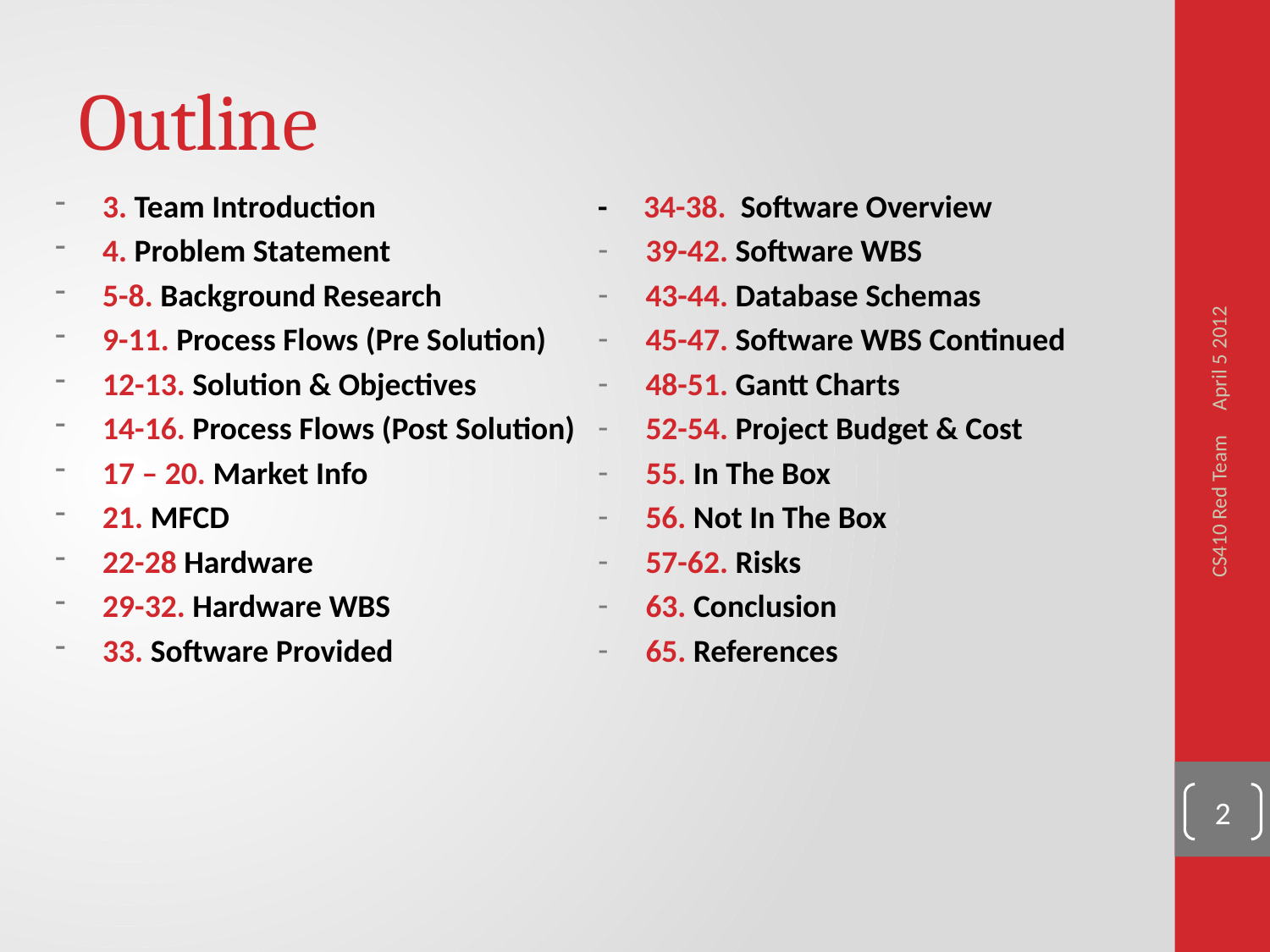

# Outline
3. Team Introduction
4. Problem Statement
5-8. Background Research
9-11. Process Flows (Pre Solution)
12-13. Solution & Objectives
14-16. Process Flows (Post Solution)
17 – 20. Market Info
21. MFCD
22-28 Hardware
29-32. Hardware WBS
33. Software Provided

-     34-38.  Software Overview
39-42. Software WBS
43-44. Database Schemas
45-47. Software WBS Continued
48-51. Gantt Charts
52-54. Project Budget & Cost
55. In The Box
56. Not In The Box
57-62. Risks
63. Conclusion
65. References

April 5 2012
CS410 Red Team
2